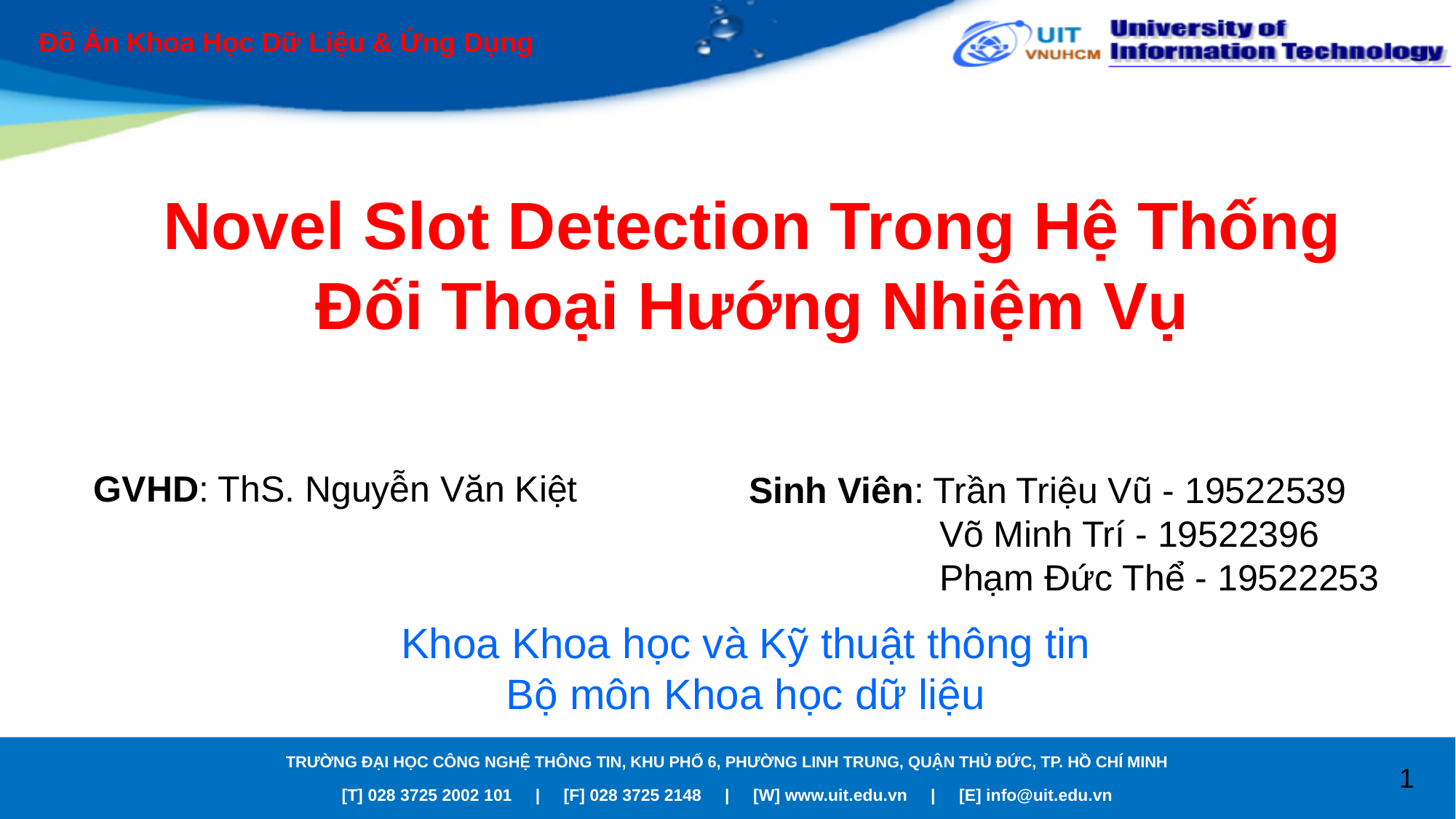

Đồ Án Khoa Học Dữ Liệu & Ứng Dụng
# Novel Slot Detection Trong Hệ Thống Đối Thoại Hướng Nhiệm Vụ
GVHD: ThS. Nguyễn Văn Kiệt
Sinh Viên: Trần Triệu Vũ - 19522539
	        Võ Minh Trí - 19522396
	        Phạm Đức Thể - 19522253
Khoa Khoa học và Kỹ thuật thông tin
Bộ môn Khoa học dữ liệu